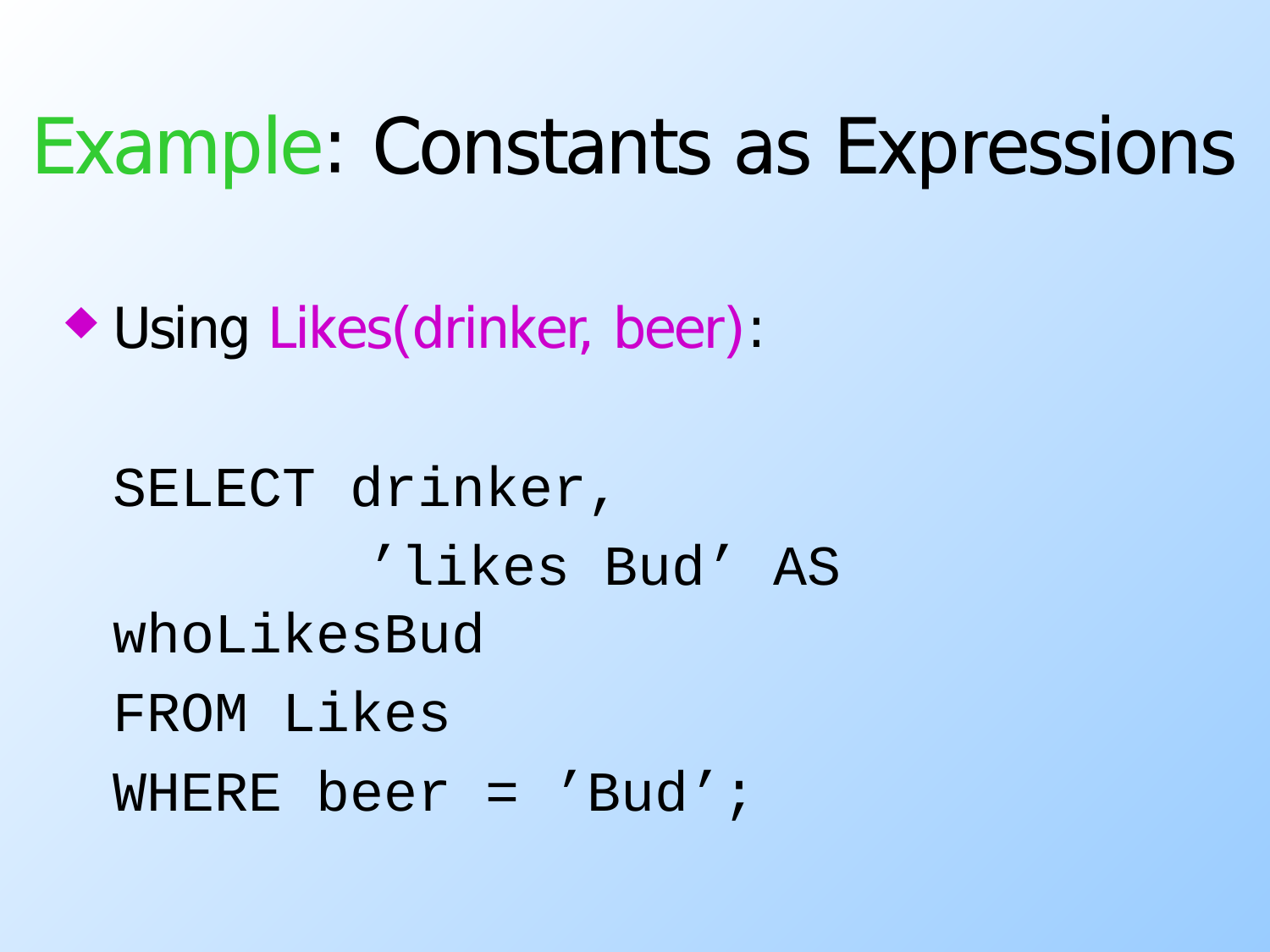

# Example: Constants as Expressions
Using Likes(drinker, beer):

	SELECT drinker,
			’likes Bud’ AS whoLikesBud
	FROM Likes
	WHERE beer = ’Bud’;
16